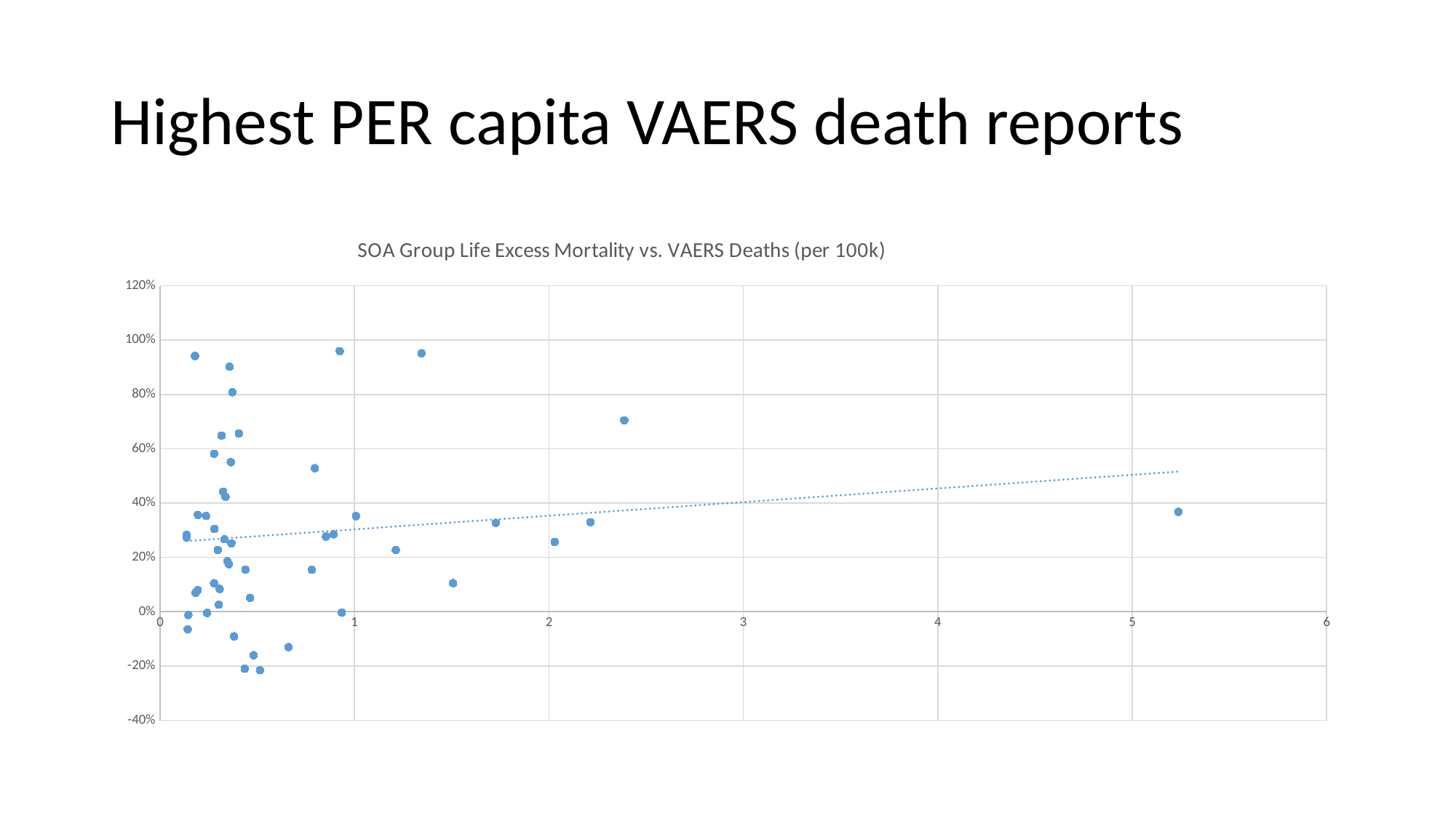

# Highest PER capita VAERS death reports

### Chart: SOA Group Life Excess Mortality vs. VAERS Deaths (per 100k)

| Category |  |
|---|---|